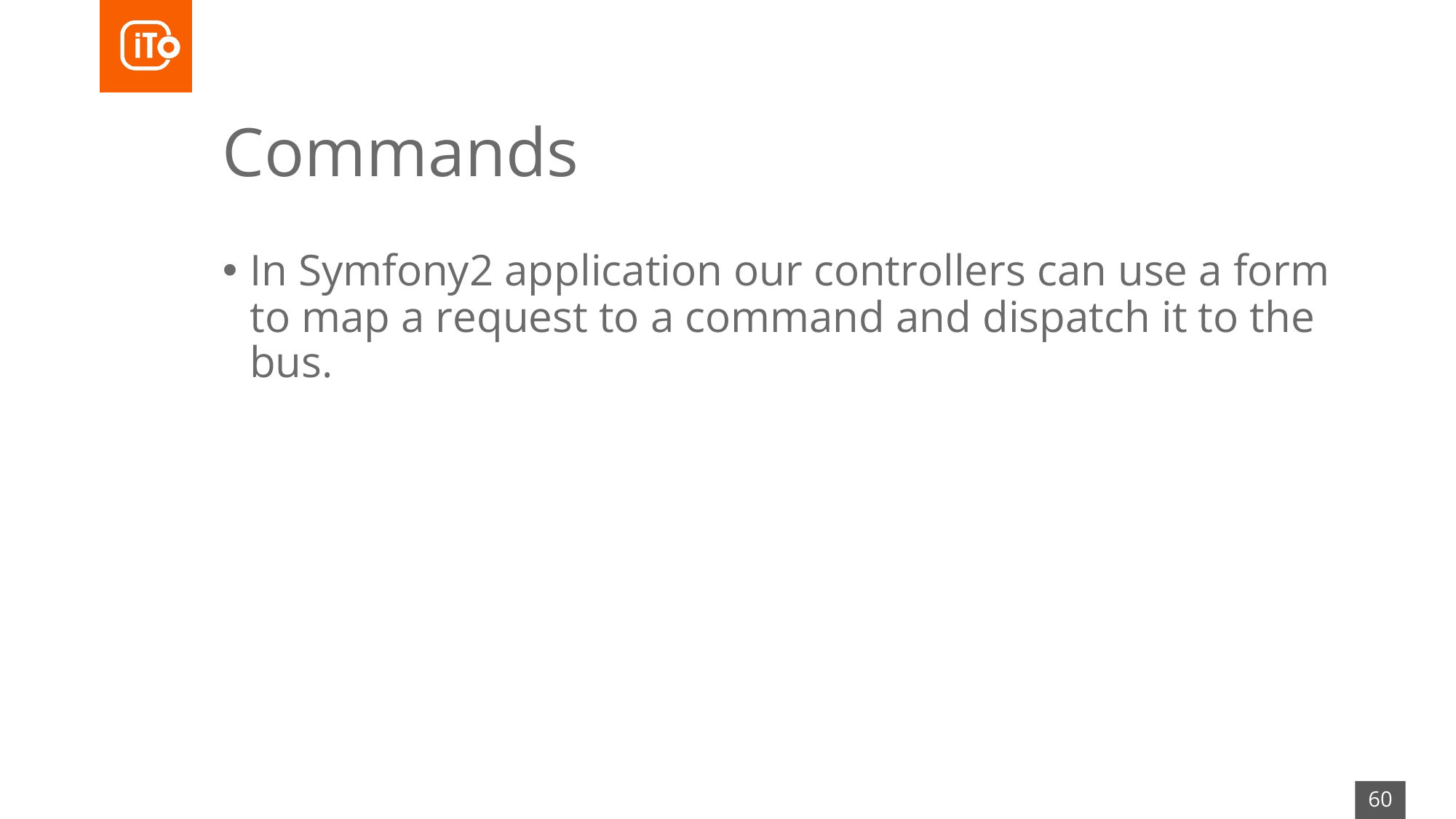

# Commands
In Symfony2 application our controllers can use a form to map a request to a command and dispatch it to the bus.
60